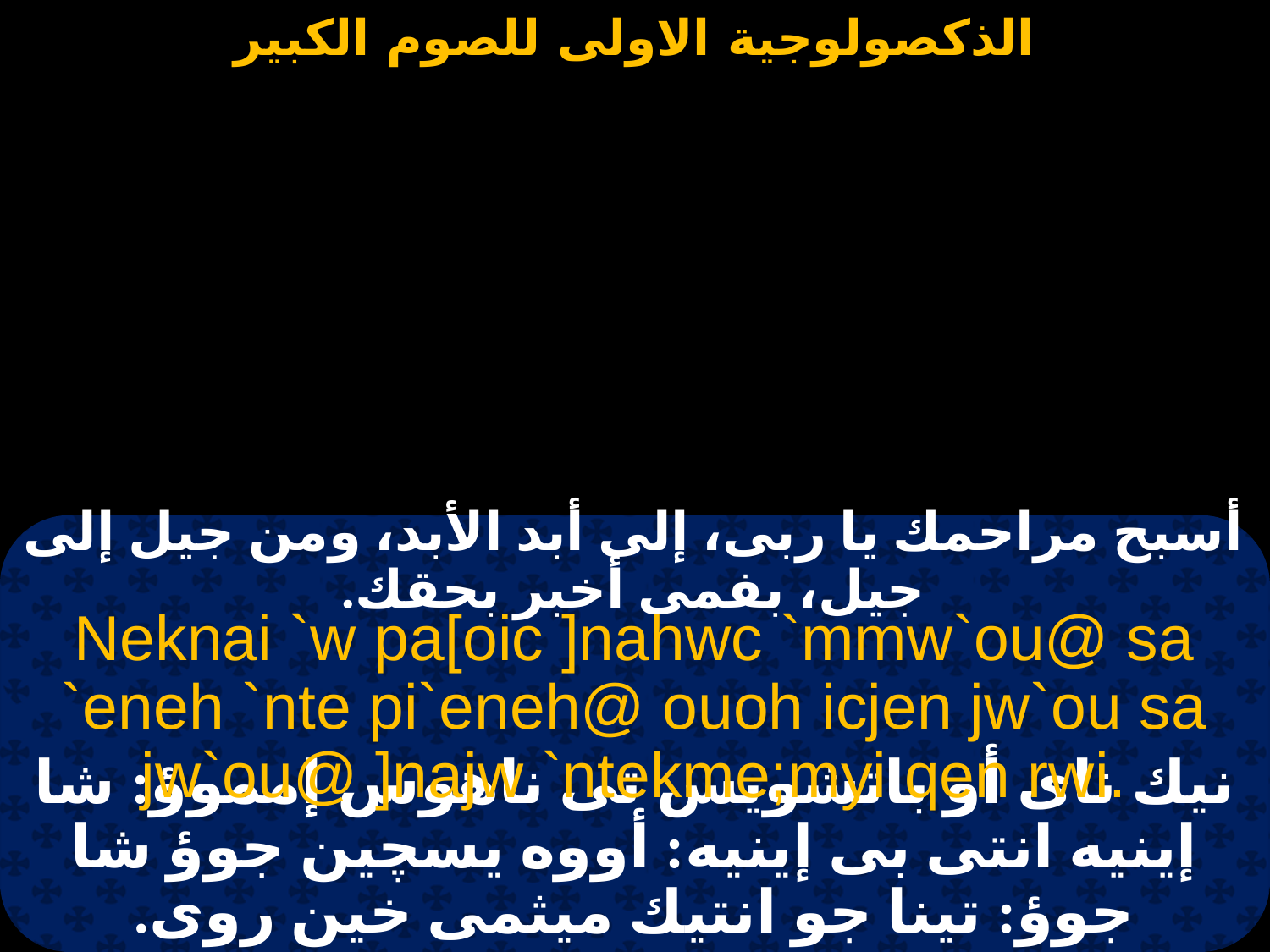

# الصوم الكبير 1 (نيك ناى أو باتشويس / أسبح مراحمك يا ربى)
أسبح مراحمك يا ربى، إلى أبد الأبد، ومن جيل إلى جيل، بفمى أخبر بحقك.
Neknai `w pa[oic ]nahwc `mmw`ou@ sa `eneh `nte pi`eneh@ ouoh icjen jw`ou sa jw`ou@ ]najw `ntekme;myi qen rwi.
نيك ناى أو باتشويس تى ناهوس إمموؤ: شا إينيه انتى بى إينيه: أووه يسچين جوؤ شا جوؤ: تينا جو انتيك ميثمى خين روى.